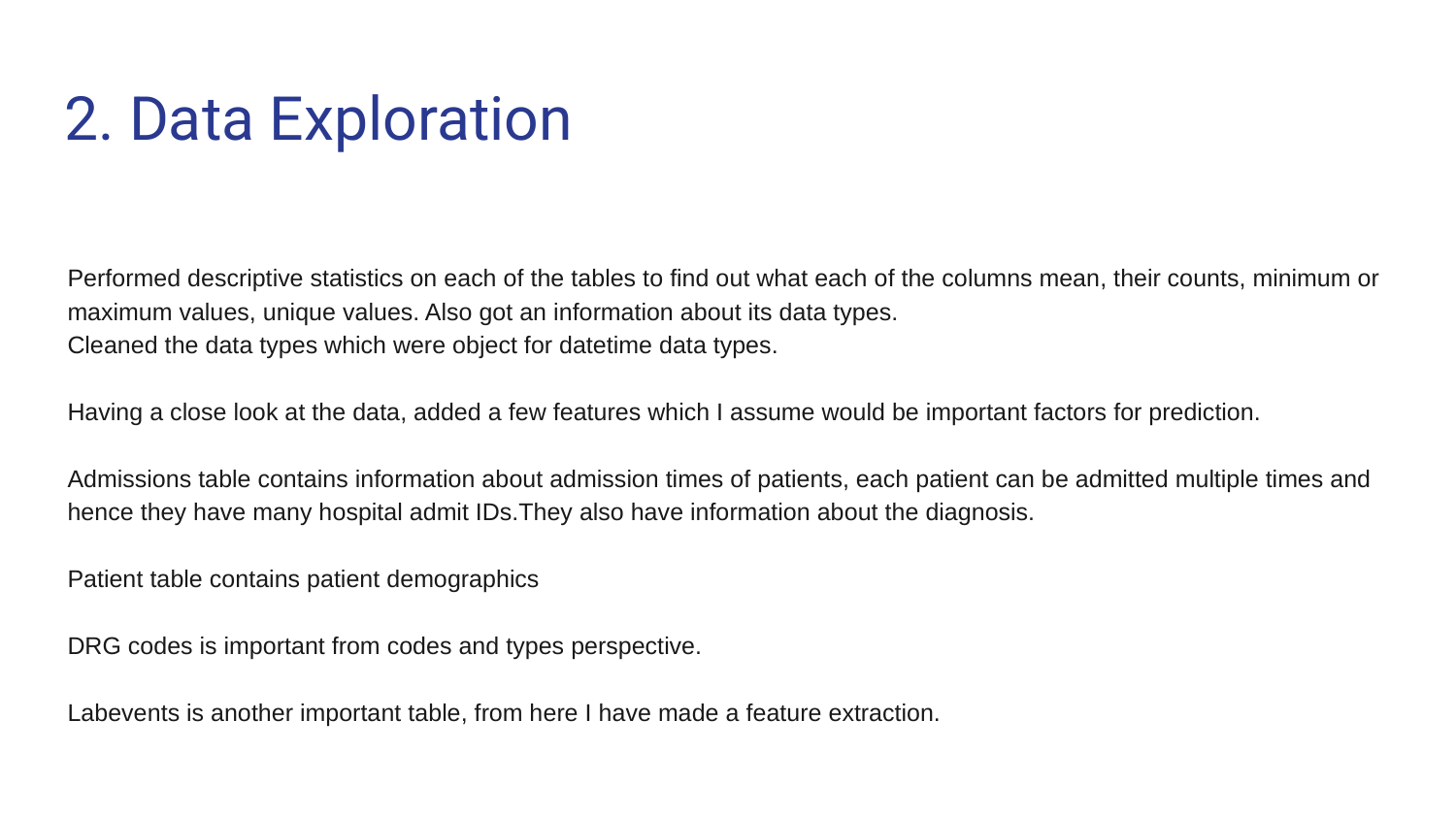

# 2. Data Exploration

Performed descriptive statistics on each of the tables to find out what each of the columns mean, their counts, minimum or maximum values, unique values. Also got an information about its data types.
Cleaned the data types which were object for datetime data types.

Having a close look at the data, added a few features which I assume would be important factors for prediction.

Admissions table contains information about admission times of patients, each patient can be admitted multiple times and hence they have many hospital admit IDs.They also have information about the diagnosis.

Patient table contains patient demographics

DRG codes is important from codes and types perspective.

Labevents is another important table, from here I have made a feature extraction.